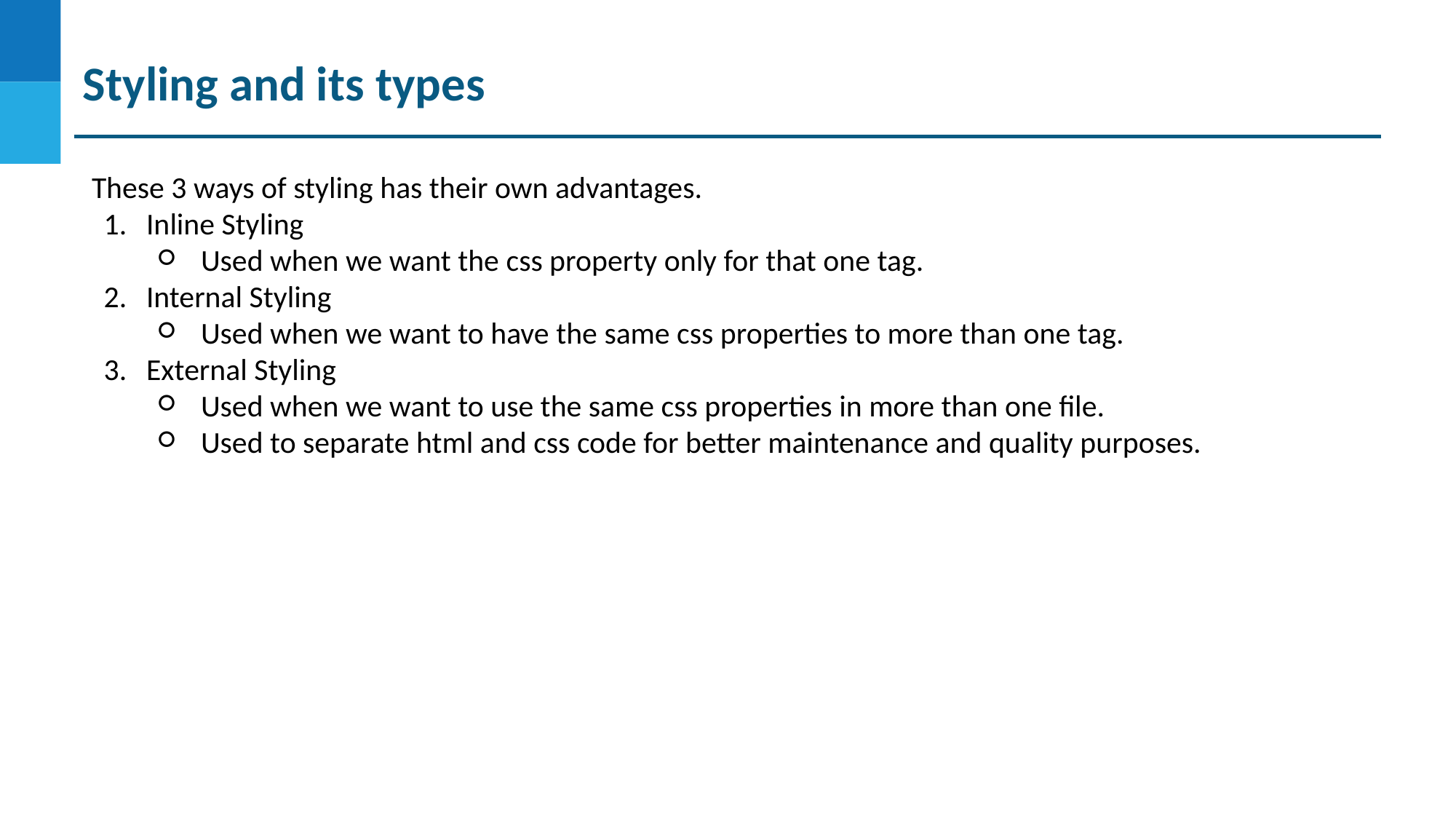

Styling and its types
These 3 ways of styling has their own advantages.
Inline Styling
Used when we want the css property only for that one tag.
Internal Styling
Used when we want to have the same css properties to more than one tag.
External Styling
Used when we want to use the same css properties in more than one file.
Used to separate html and css code for better maintenance and quality purposes.